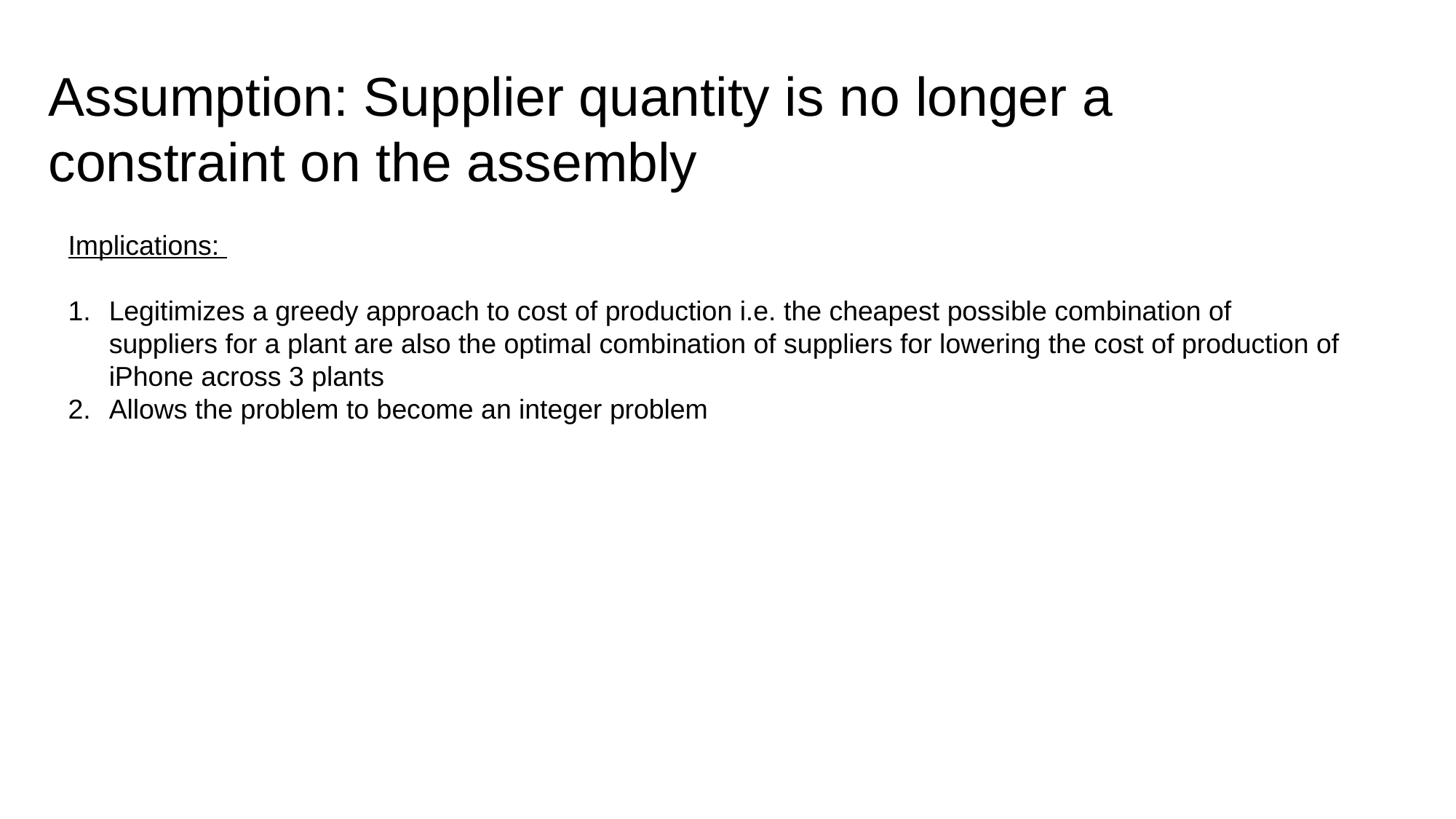

Assumption: Supplier quantity is no longer a constraint on the assembly
Implications:

Legitimizes a greedy approach to cost of production i.e. the cheapest possible combination of suppliers for a plant are also the optimal combination of suppliers for lowering the cost of production of iPhone across 3 plants
Allows the problem to become an integer problem